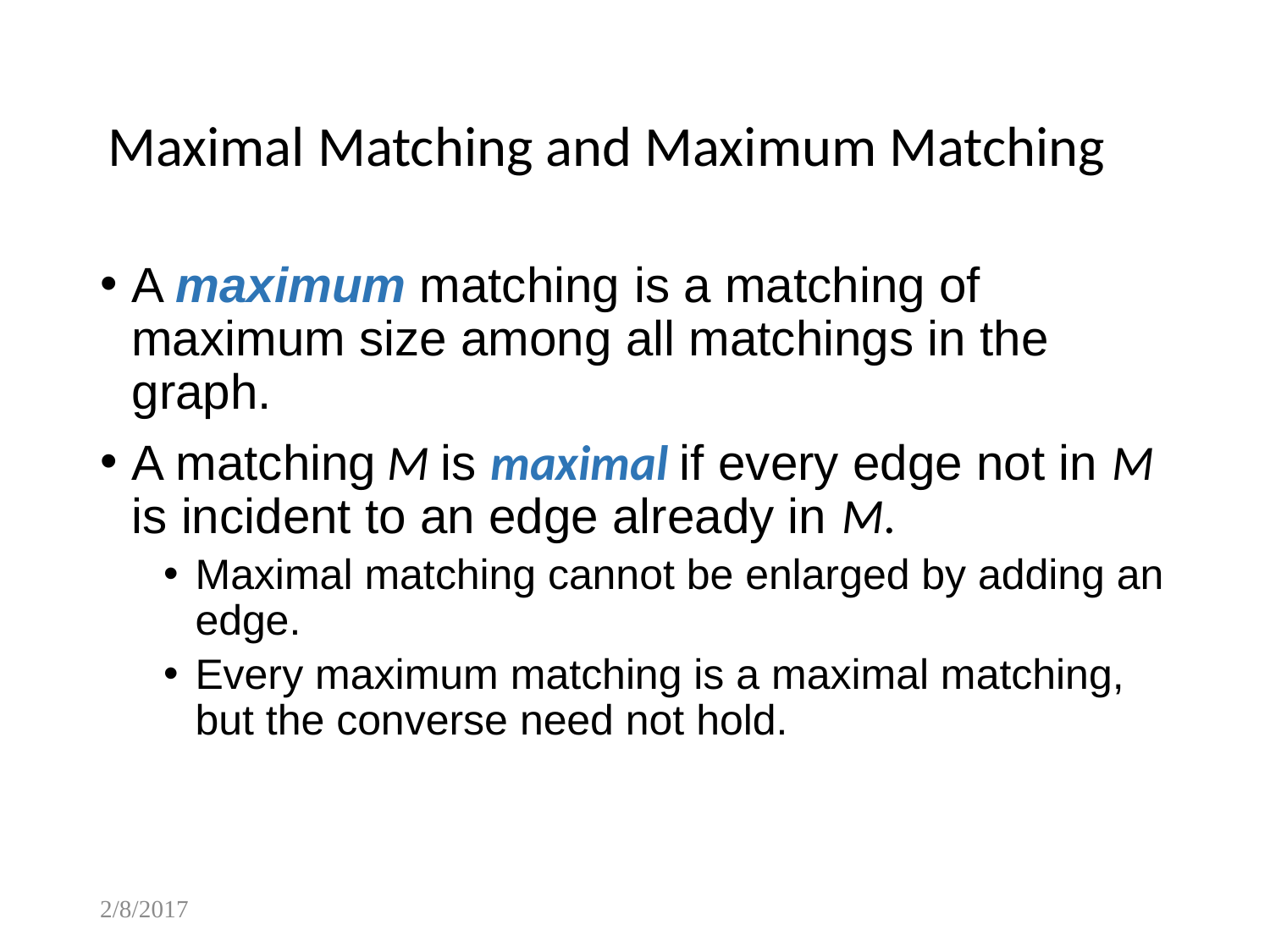

# Maximal Matching and Maximum Matching
A maximum matching is a matching of maximum size among all matchings in the graph.
A matching M is maximal if every edge not in M is incident to an edge already in M.
Maximal matching cannot be enlarged by adding an edge.
Every maximum matching is a maximal matching, but the converse need not hold.
2/8/2017